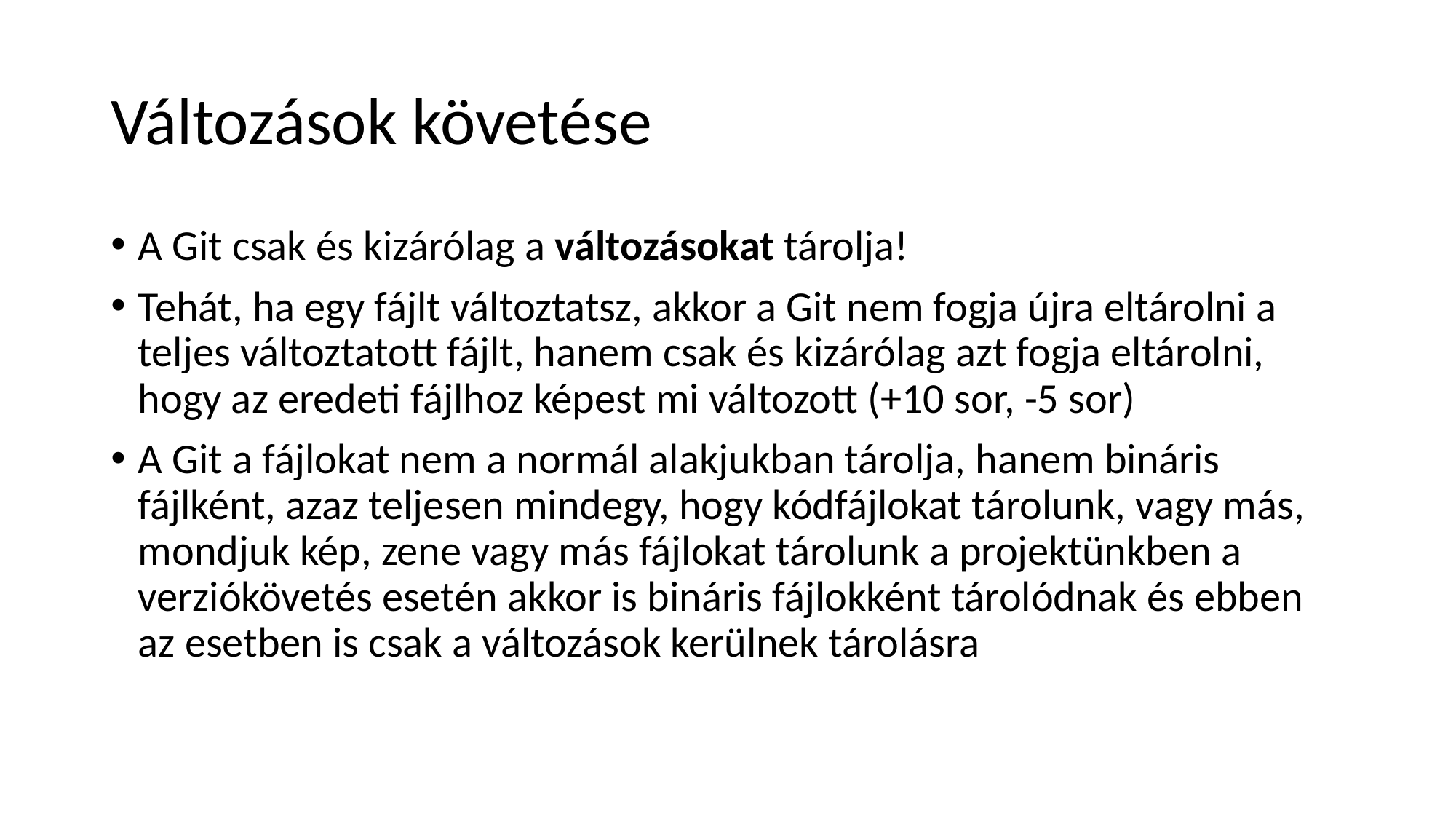

# Változások követése
A Git csak és kizárólag a változásokat tárolja!
Tehát, ha egy fájlt változtatsz, akkor a Git nem fogja újra eltárolni a teljes változtatott fájlt, hanem csak és kizárólag azt fogja eltárolni, hogy az eredeti fájlhoz képest mi változott (+10 sor, -5 sor)
A Git a fájlokat nem a normál alakjukban tárolja, hanem bináris fájlként, azaz teljesen mindegy, hogy kódfájlokat tárolunk, vagy más, mondjuk kép, zene vagy más fájlokat tárolunk a projektünkben a verziókövetés esetén akkor is bináris fájlokként tárolódnak és ebben az esetben is csak a változások kerülnek tárolásra